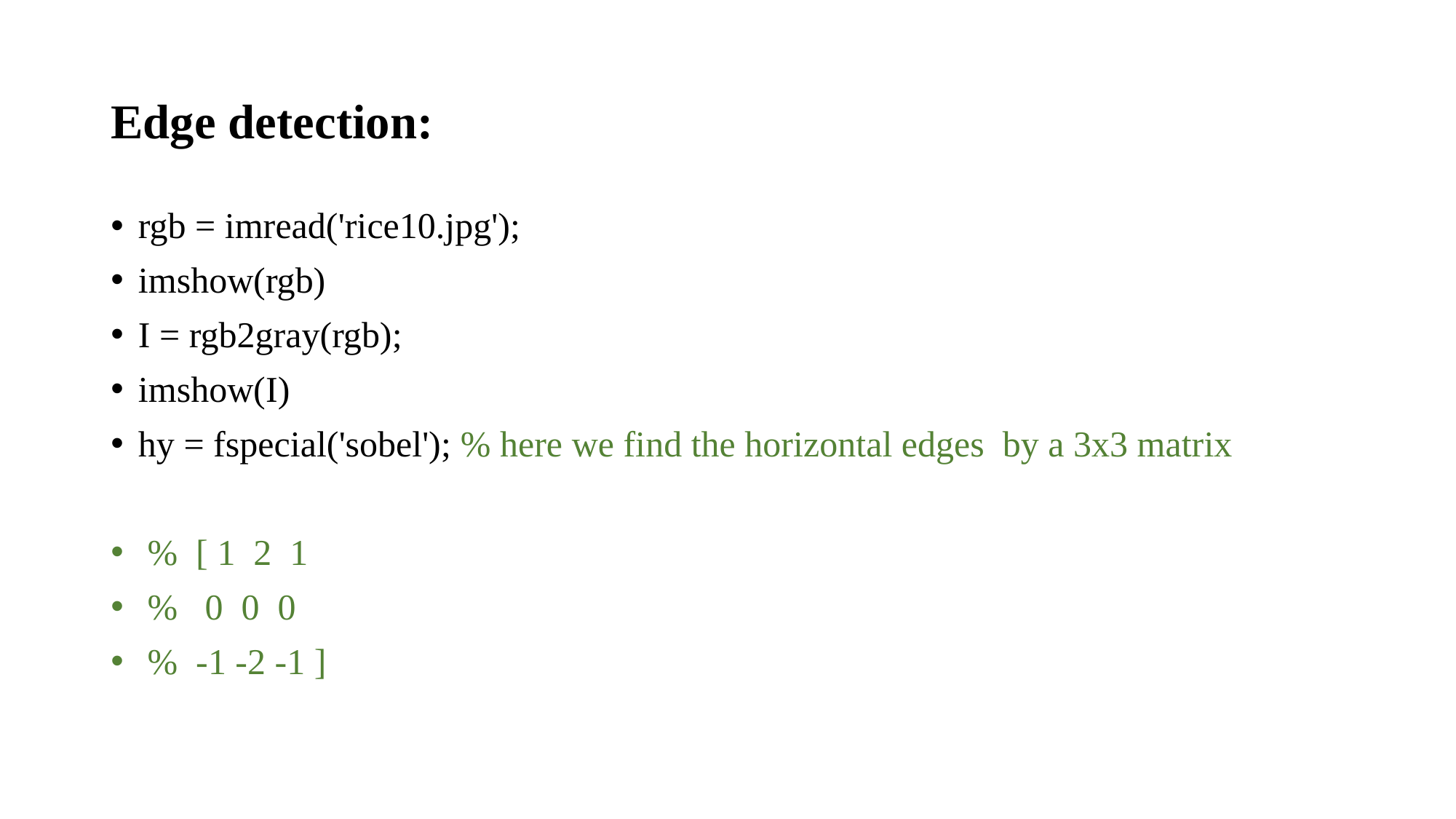

# Edge detection:
rgb = imread('rice10.jpg');
imshow(rgb)
I = rgb2gray(rgb);
imshow(I)
hy = fspecial('sobel'); % here we find the horizontal edges  by a 3x3 matrix

 %  [ 1  2  1
 %   0  0  0
 %  -1 -2 -1 ]